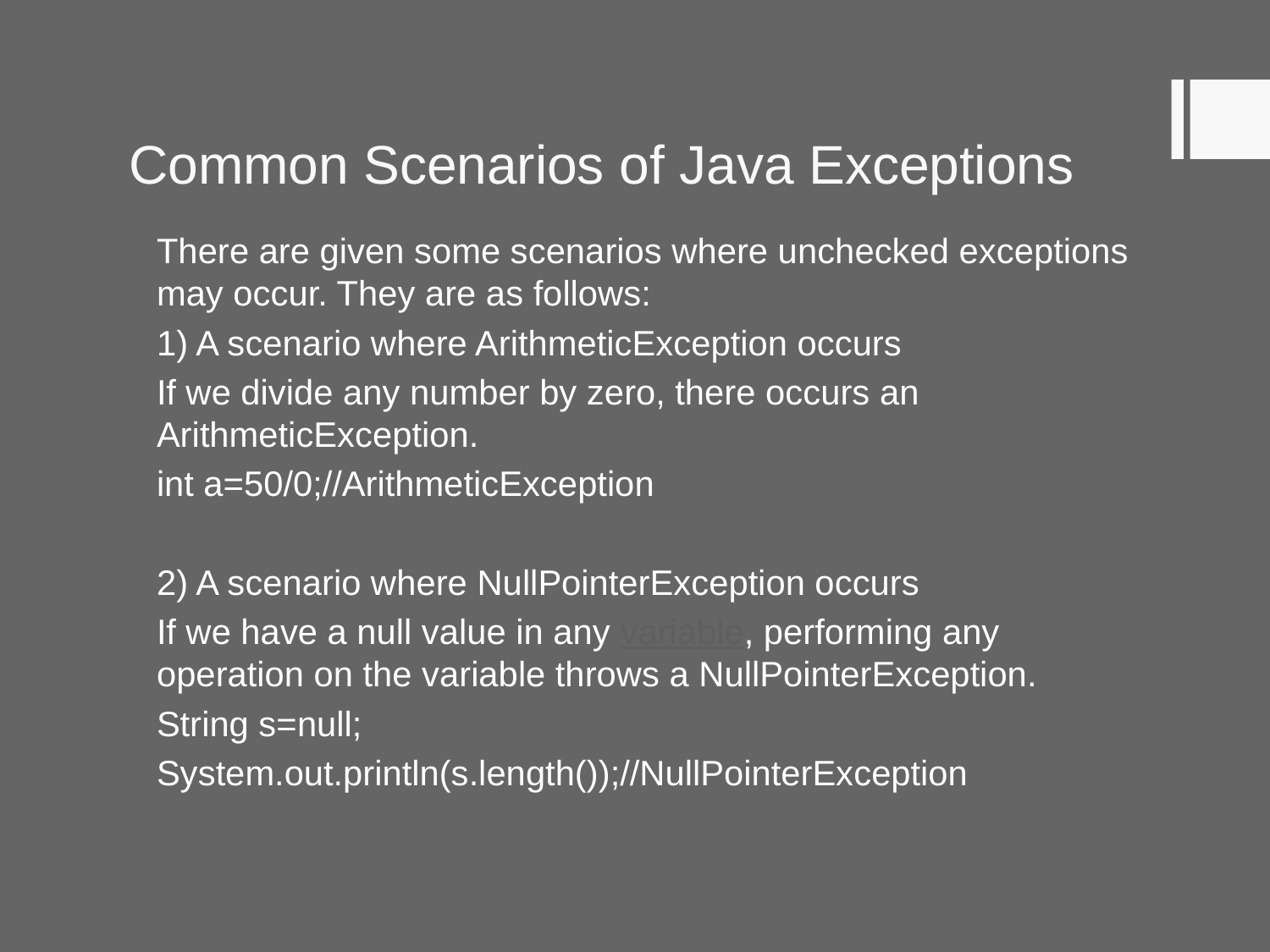

# Common Scenarios of Java Exceptions
There are given some scenarios where unchecked exceptions may occur. They are as follows:
1) A scenario where ArithmeticException occurs
If we divide any number by zero, there occurs an ArithmeticException.
int a=50/0;//ArithmeticException

2) A scenario where NullPointerException occurs
If we have a null value in any variable, performing any operation on the variable throws a NullPointerException.
String s=null;
System.out.println(s.length());//NullPointerException